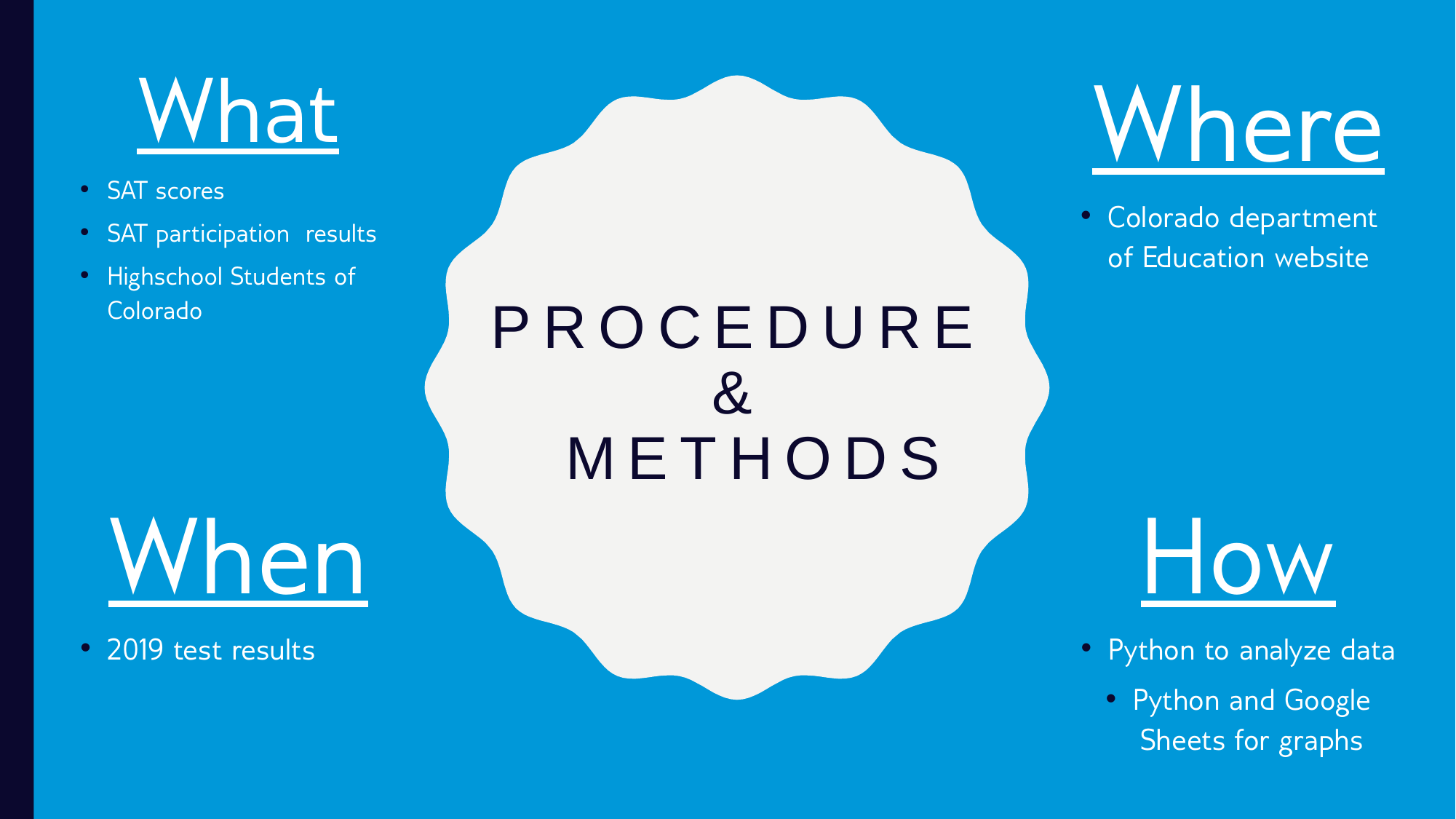

What
SAT scores
SAT participation  results
Highschool Students of Colorado

Where
Colorado department of Education website
# Procedure & Methods
How
Python to analyze data
Python and Google Sheets for graphs
When
2019 test results